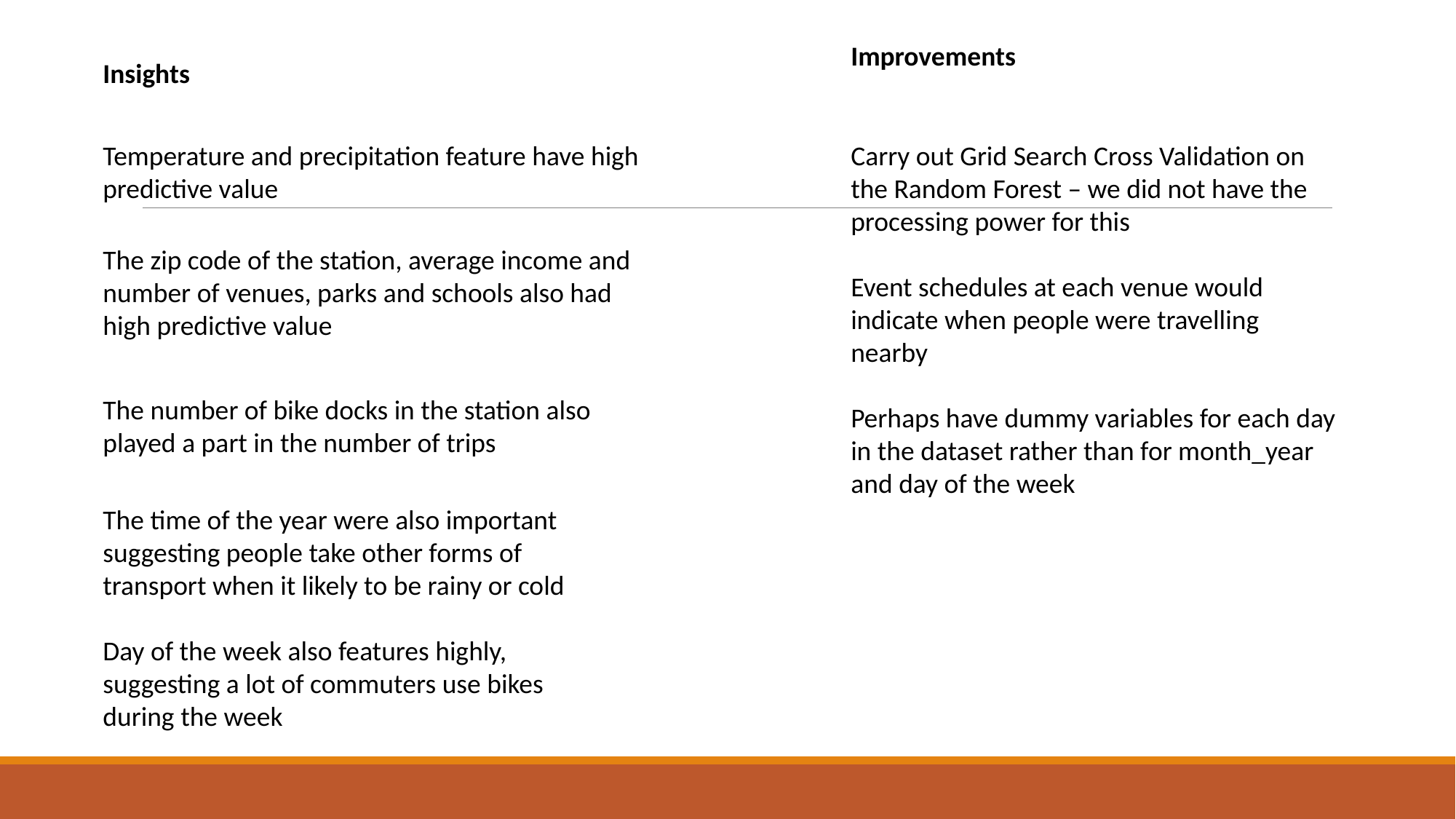

Improvements
Insights
Temperature and precipitation feature have high predictive value
Carry out Grid Search Cross Validation on the Random Forest – we did not have the processing power for this

Event schedules at each venue would indicate when people were travelling nearby

Perhaps have dummy variables for each day in the dataset rather than for month_year and day of the week

The zip code of the station, average income and number of venues, parks and schools also had high predictive value
The number of bike docks in the station also played a part in the number of trips
The time of the year were also important suggesting people take other forms of transport when it likely to be rainy or cold

Day of the week also features highly, suggesting a lot of commuters use bikes during the week